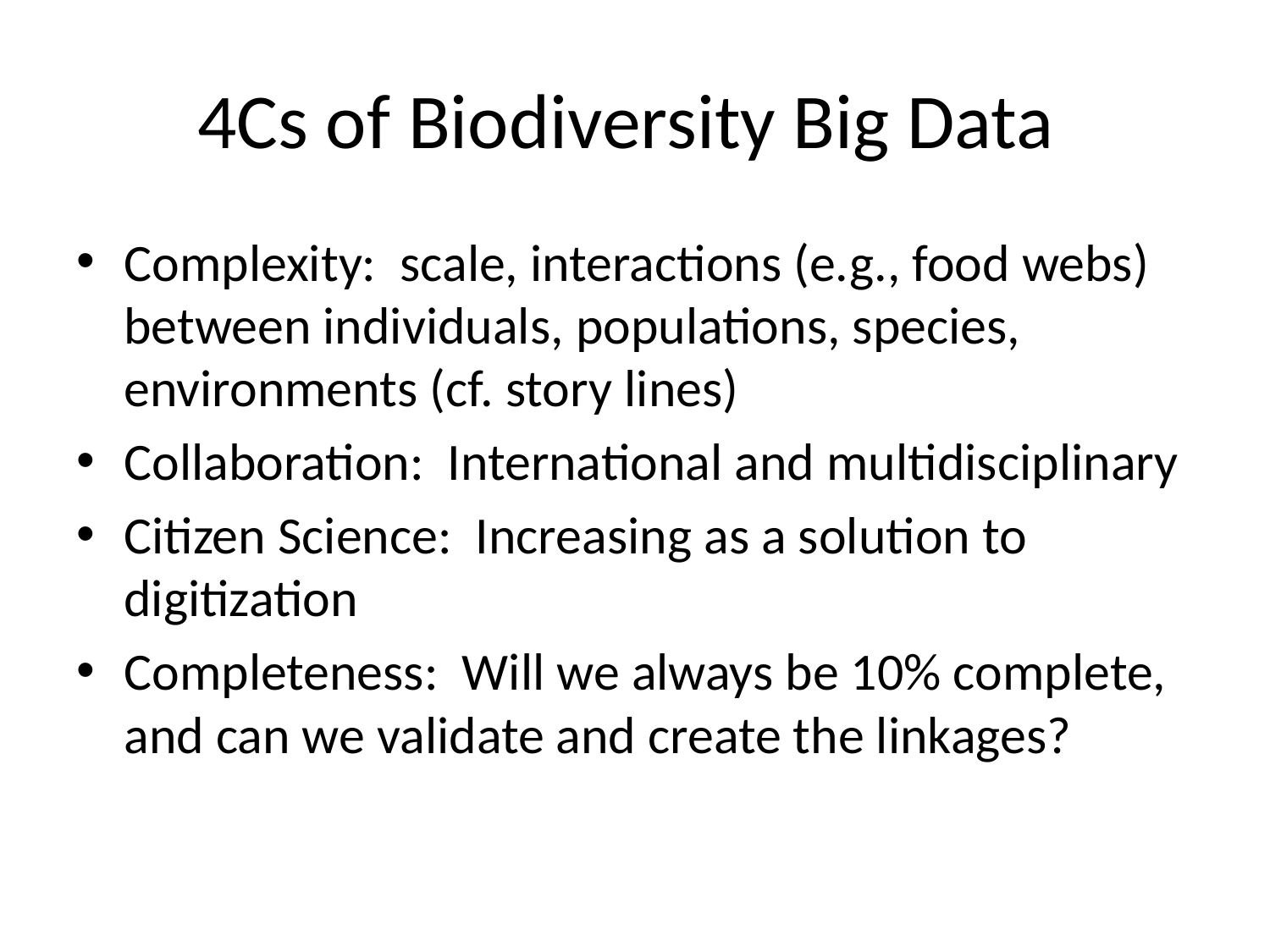

# 4Cs of Biodiversity Big Data
Complexity:  scale, interactions (e.g., food webs) between individuals, populations, species, environments (cf. story lines)
Collaboration:  International and multidisciplinary
Citizen Science:  Increasing as a solution to digitization
Completeness:  Will we always be 10% complete, and can we validate and create the linkages?